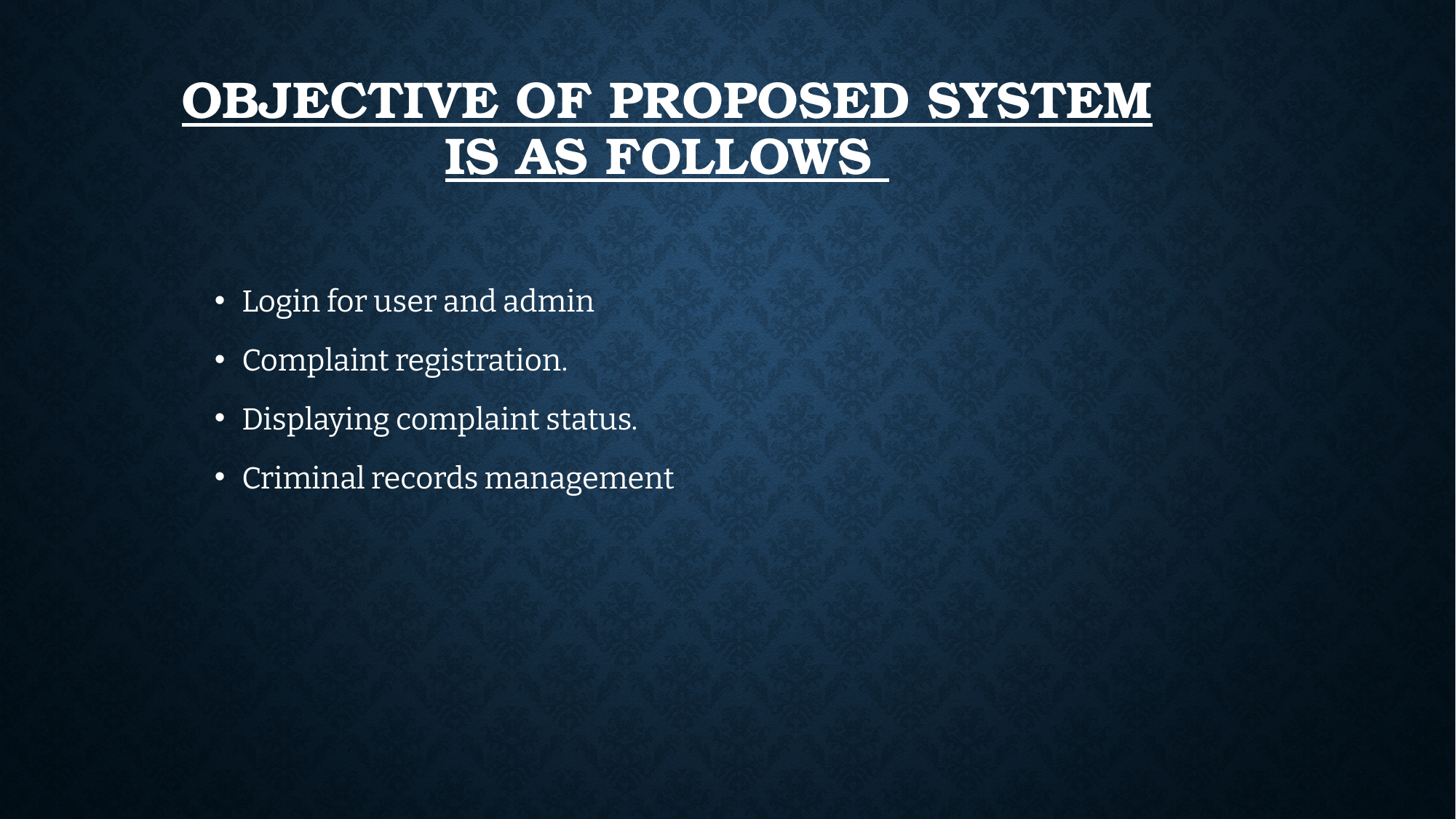

# Objective of proposed system is as follows
Login for user and admin
Complaint registration.
Displaying complaint status.
Criminal records management